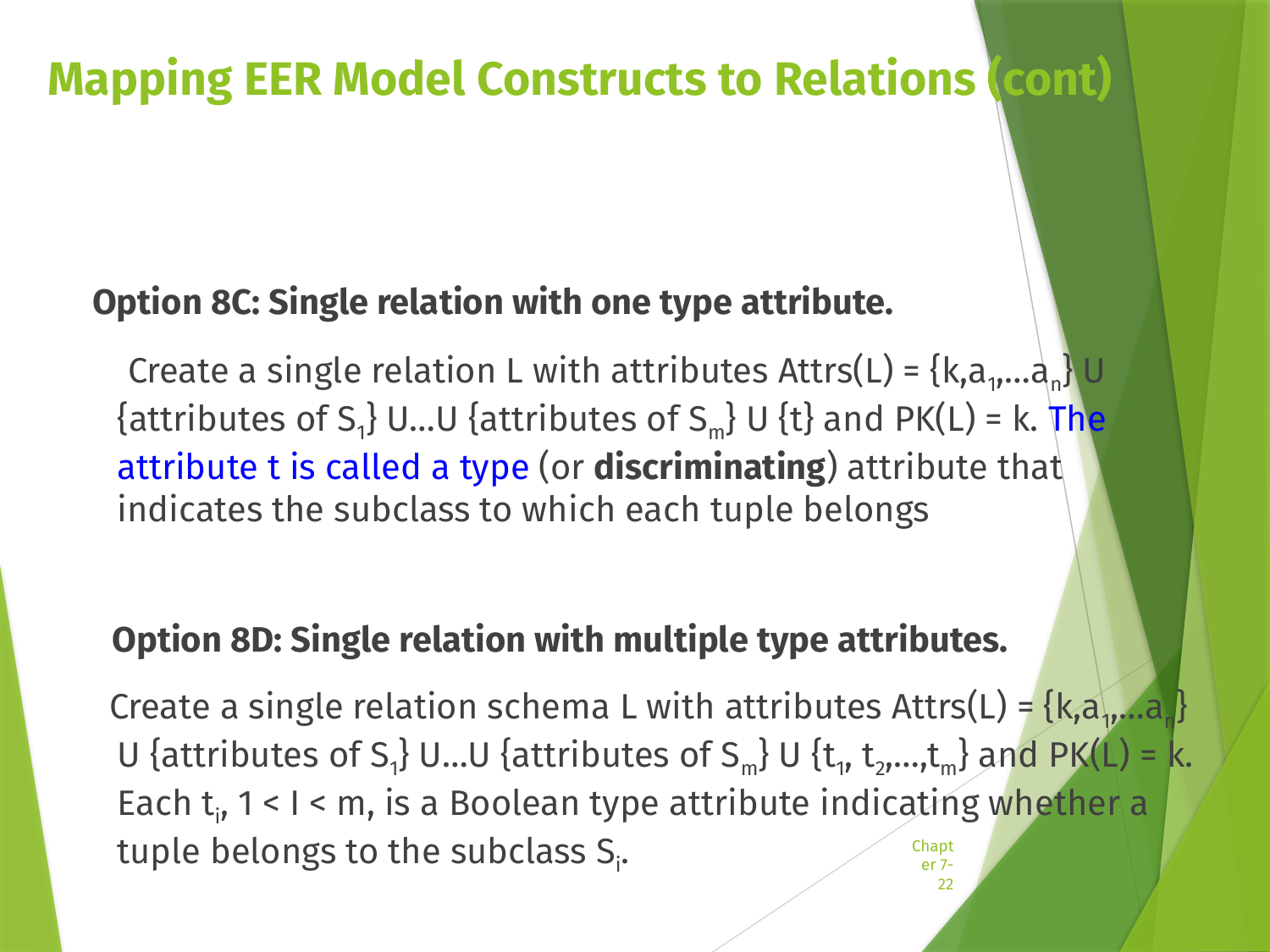

# Mapping EER Model Constructs to Relations (cont)
   Option 8C: Single relation with one type attribute.
     Create a single relation L with attributes Attrs(L) = {k,a1,…an} U {attributes of S1} U…U {attributes of Sm} U {t} and PK(L) = k. The attribute t is called a type (or discriminating) attribute that indicates the subclass to which each tuple belongs

     Option 8D: Single relation with multiple type attributes.
    Create a single relation schema L with attributes Attrs(L) = {k,a1,…an} U {attributes of S1} U…U {attributes of Sm} U {t1, t2,…,tm} and PK(L) = k. Each ti, 1 < I < m, is a Boolean type attribute indicating whether a tuple belongs to the subclass Si.
Chapter 7-22